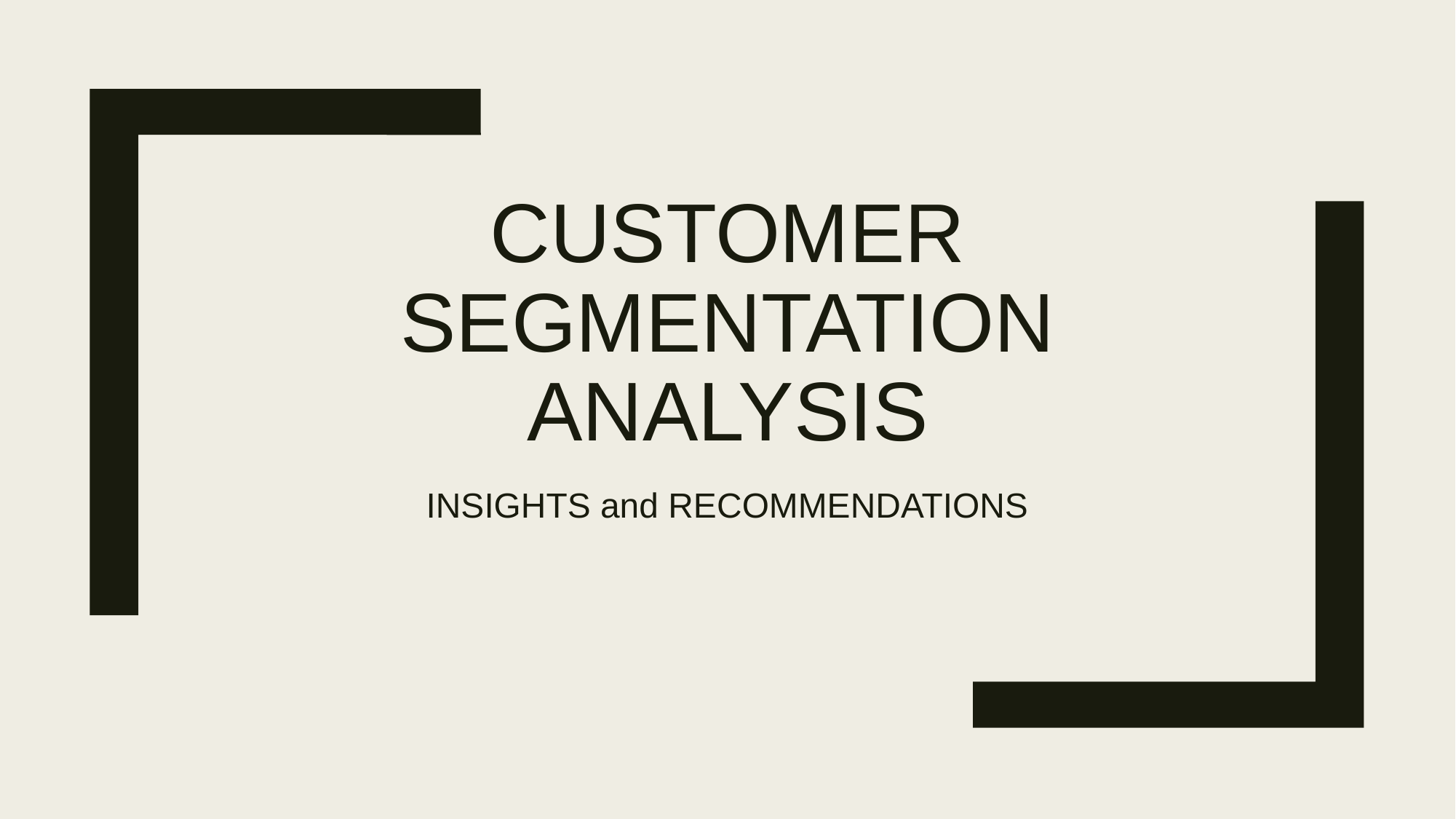

# Customer segmentation analysis
INSIGHTS and RECOMMENDATIONS